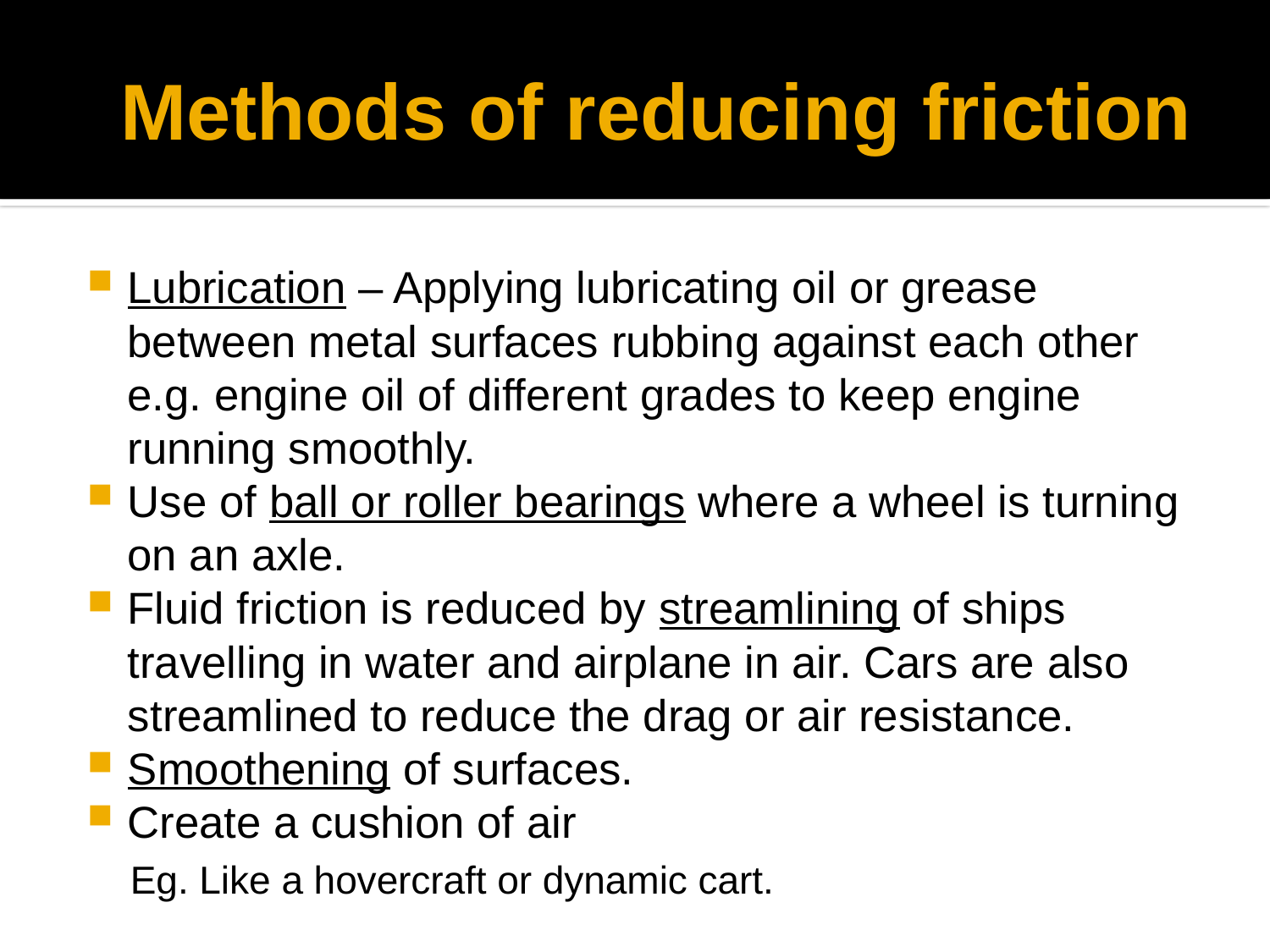

# Methods of reducing friction
Lubrication – Applying lubricating oil or grease between metal surfaces rubbing against each other e.g. engine oil of different grades to keep engine running smoothly.
Use of ball or roller bearings where a wheel is turning on an axle.
Fluid friction is reduced by streamlining of ships travelling in water and airplane in air. Cars are also streamlined to reduce the drag or air resistance.
Smoothening of surfaces.
Create a cushion of air
Eg. Like a hovercraft or dynamic cart.